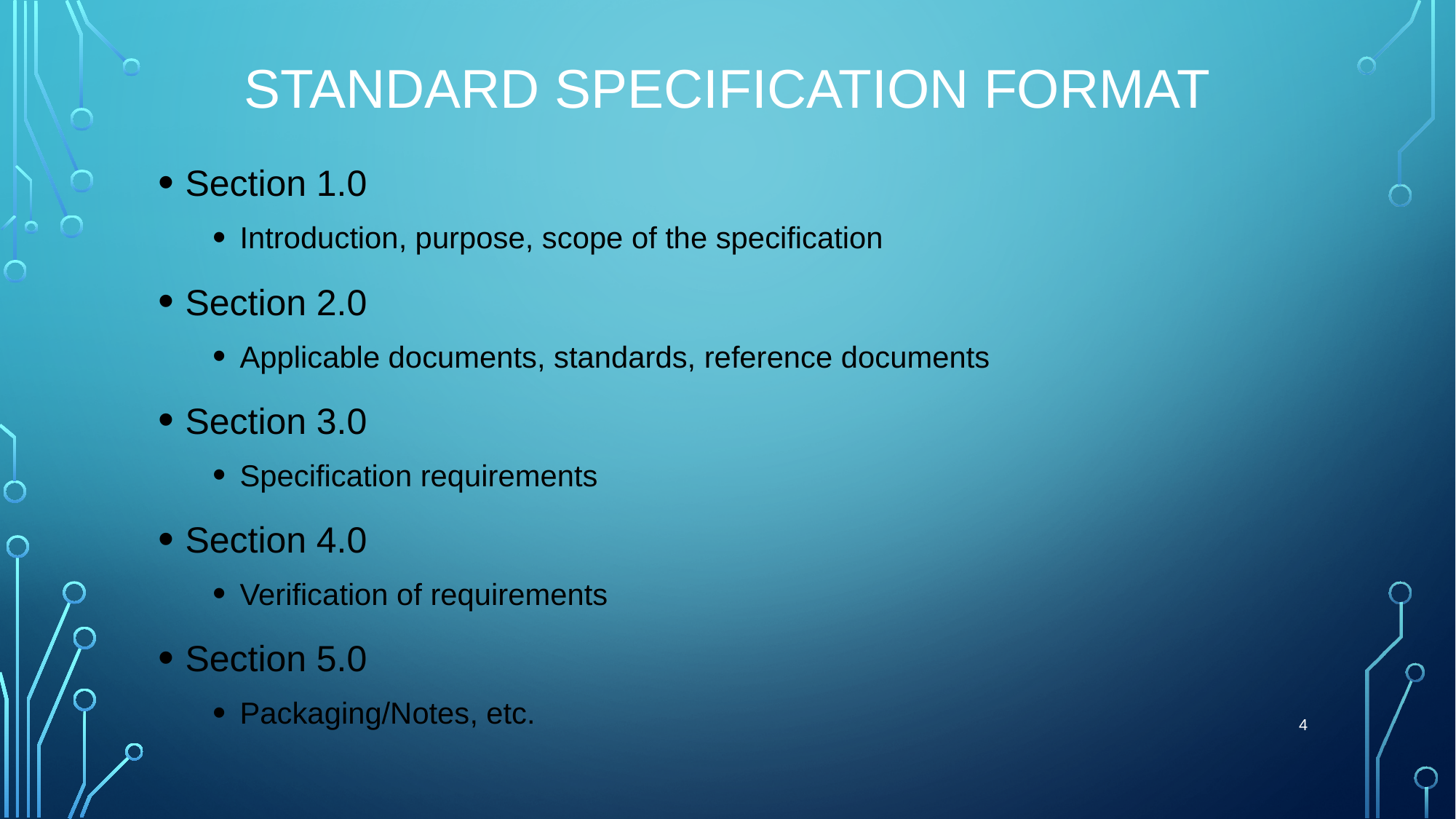

# Standard Specification Format
Section 1.0
Introduction, purpose, scope of the specification
Section 2.0
Applicable documents, standards, reference documents
Section 3.0
Specification requirements
Section 4.0
Verification of requirements
Section 5.0
Packaging/Notes, etc.

4